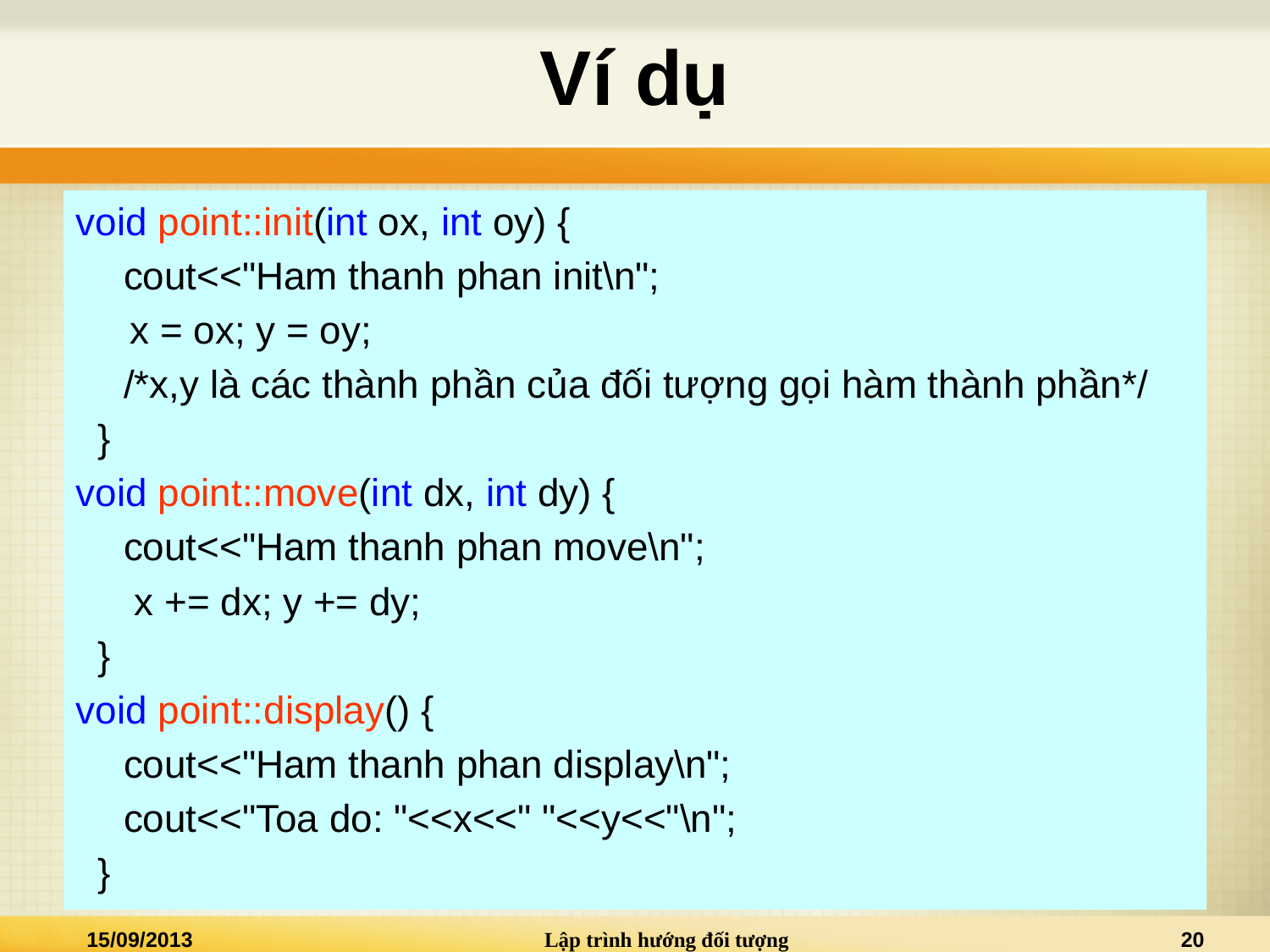

# Ví dụ
void point::init(int ox, int oy) {
  	cout<<"Ham thanh phan init\n";
     x = ox; y = oy;
	/*x,y là các thành phần của đối tượng gọi hàm thành phần*/
  }
void point::move(int dx, int dy) {
  	cout<<"Ham thanh phan move\n";
 	 x += dx; y += dy;
  }
void point::display() {
  	cout<<"Ham thanh phan display\n";
  	cout<<"Toa do: "<<x<<" "<<y<<"\n";
  }
15/09/2013
Lập trình hướng đối tượng
20